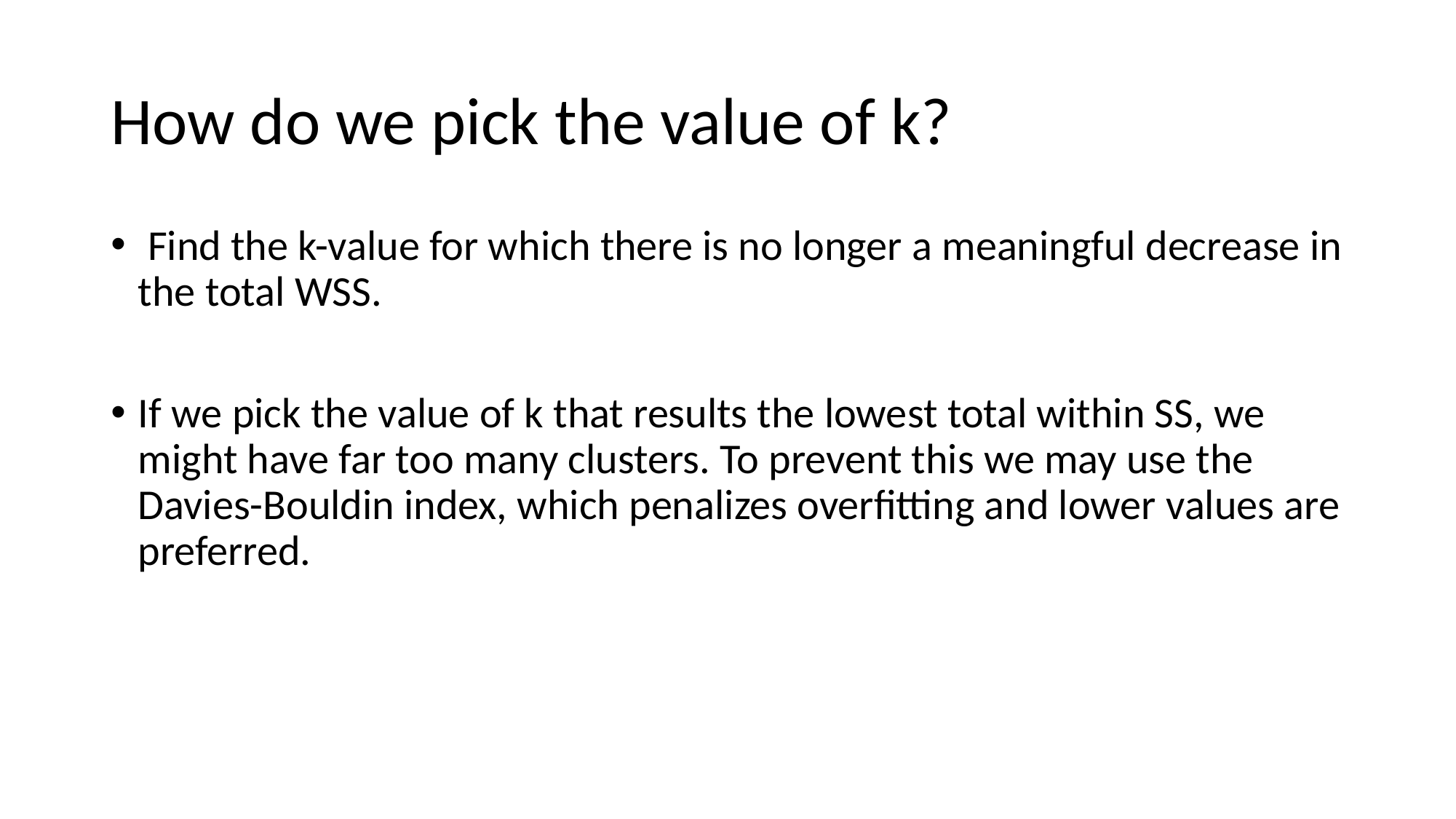

# How do we pick the value of k?
 Find the k-value for which there is no longer a meaningful decrease in the total WSS.

If we pick the value of k that results the lowest total within SS, we might have far too many clusters. To prevent this we may use the Davies-Bouldin index, which penalizes overfitting and lower values are preferred.